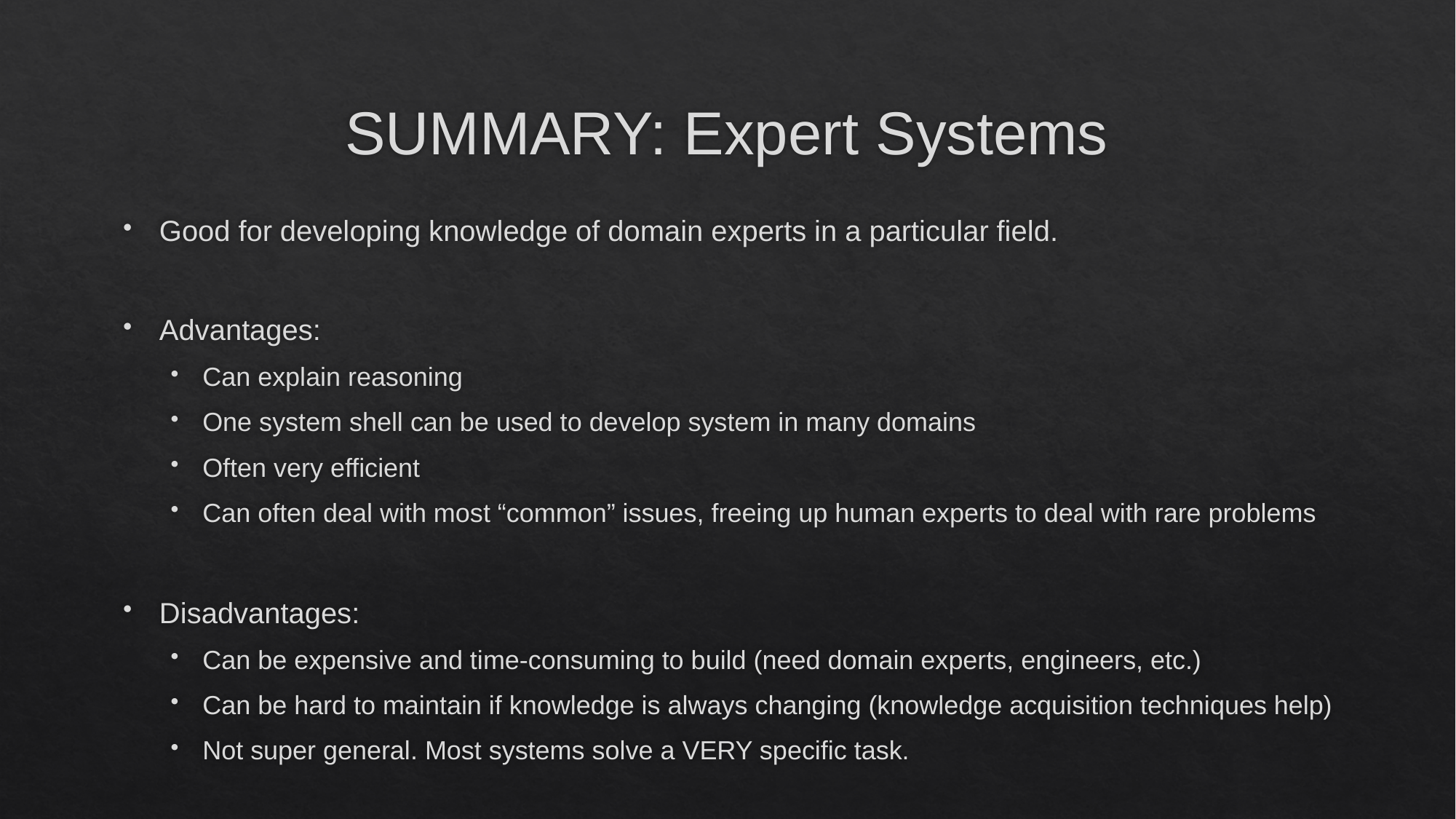

# SUMMARY: Expert Systems
Good for developing knowledge of domain experts in a particular field.

Advantages:
Can explain reasoning
One system shell can be used to develop system in many domains
Often very efficient
Can often deal with most “common” issues, freeing up human experts to deal with rare problems

Disadvantages:
Can be expensive and time-consuming to build (need domain experts, engineers, etc.)
Can be hard to maintain if knowledge is always changing (knowledge acquisition techniques help)
Not super general. Most systems solve a VERY specific task.